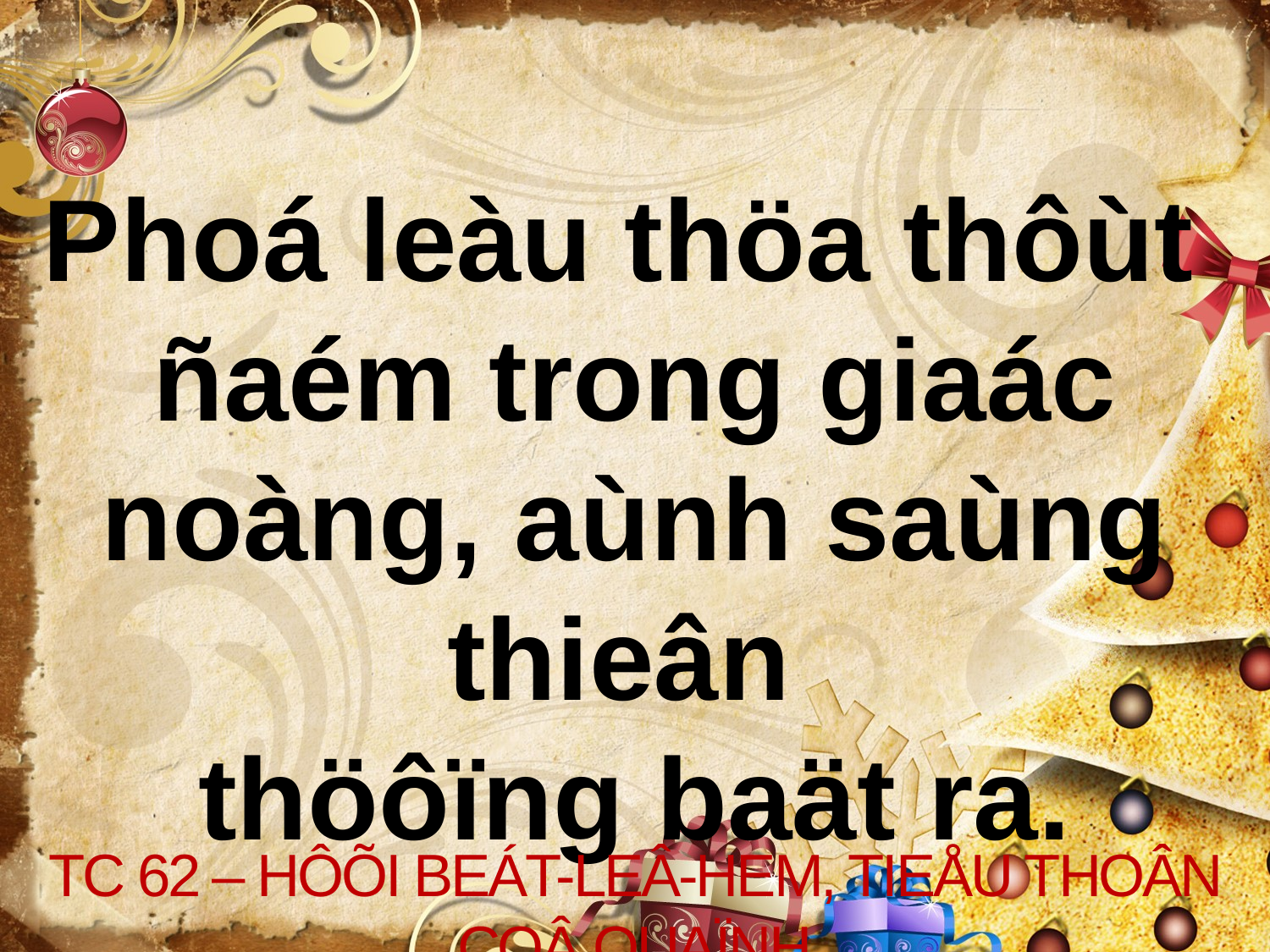

Phoá leàu thöa thôùt
ñaém trong giaác noàng, aùnh saùng thieân
thöôïng baät ra.
TC 62 – HÔÕI BEÁT-LEÂ-HEM, TIEÅU THOÂN COÂ QUAÏNH